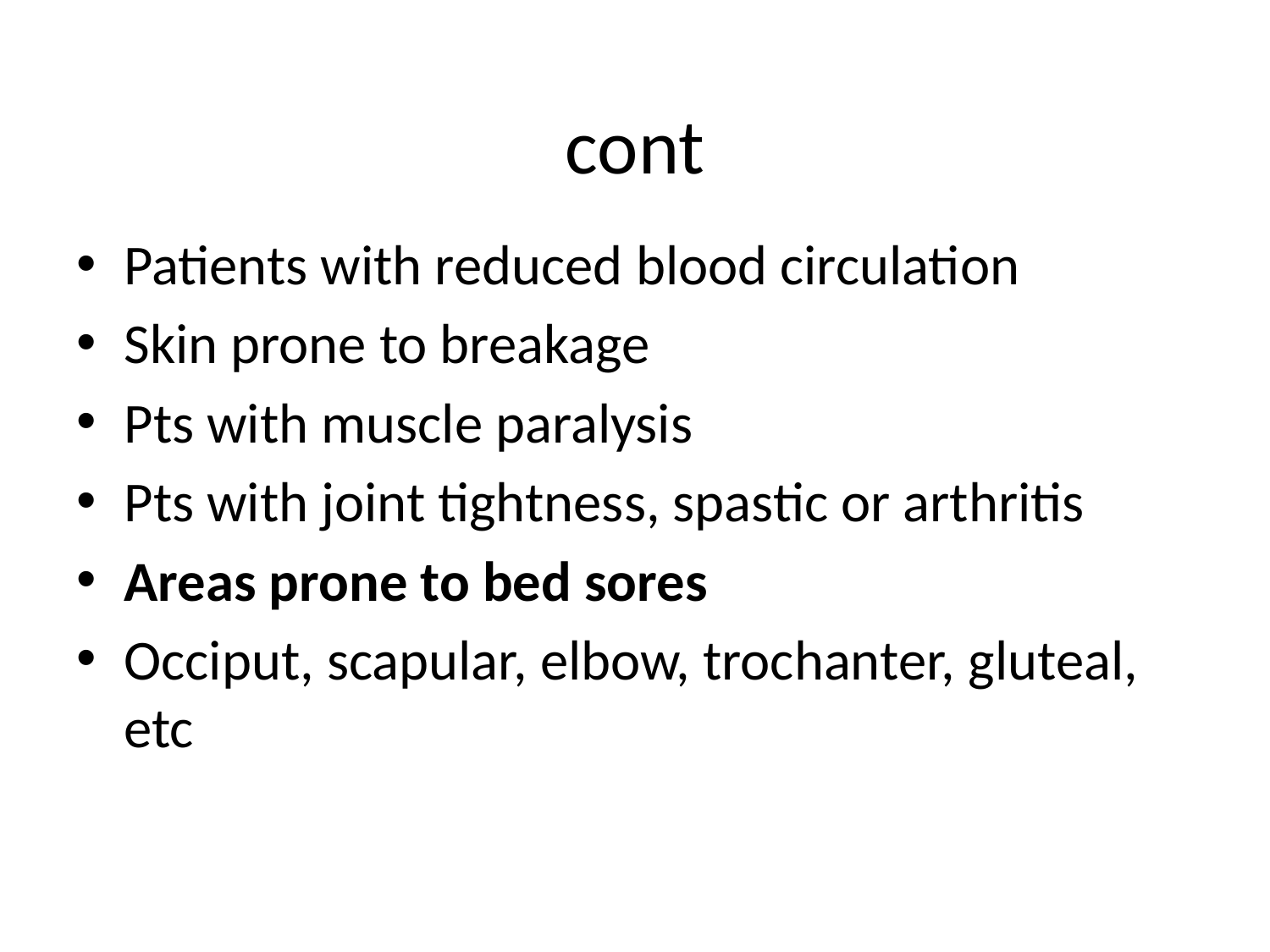

# cont
Patients with reduced blood circulation
Skin prone to breakage
Pts with muscle paralysis
Pts with joint tightness, spastic or arthritis
Areas prone to bed sores
Occiput, scapular, elbow, trochanter, gluteal, etc